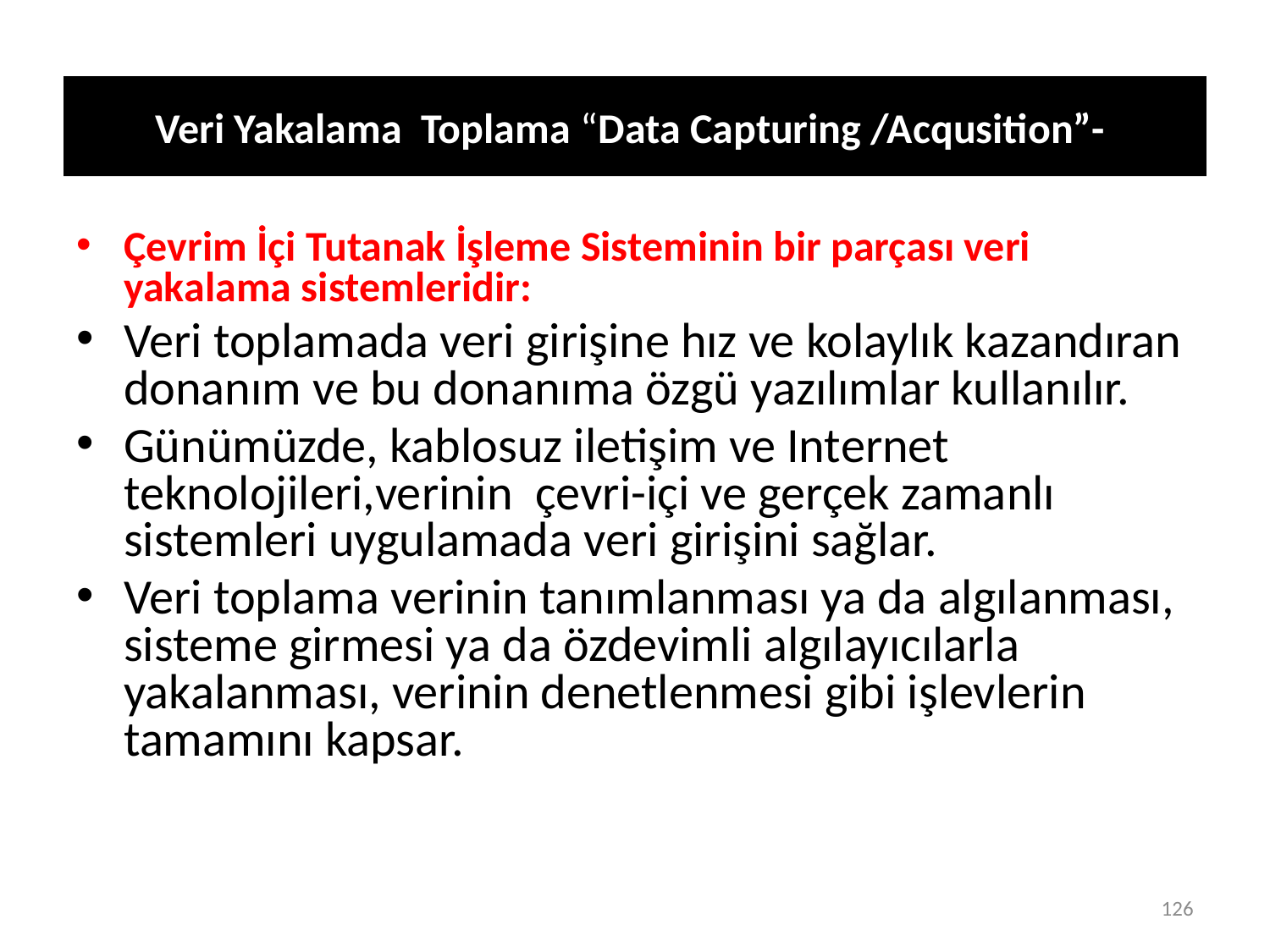

# Veri Yakalama  Toplama “Data Capturing /Acqusition”-
Çevrim İçi Tutanak İşleme Sisteminin bir parçası veri yakalama sistemleridir:
Veri toplamada veri girişine hız ve kolaylık kazandıran donanım ve bu donanıma özgü yazılımlar kullanılır.
Günümüzde, kablosuz iletişim ve Internet teknolojileri,verinin  çevri-içi ve gerçek zamanlı sistemleri uygulamada veri girişini sağlar.
Veri toplama verinin tanımlanması ya da algılanması, sisteme girmesi ya da özdevimli algılayıcılarla yakalanması, verinin denetlenmesi gibi işlevlerin tamamını kapsar.

126